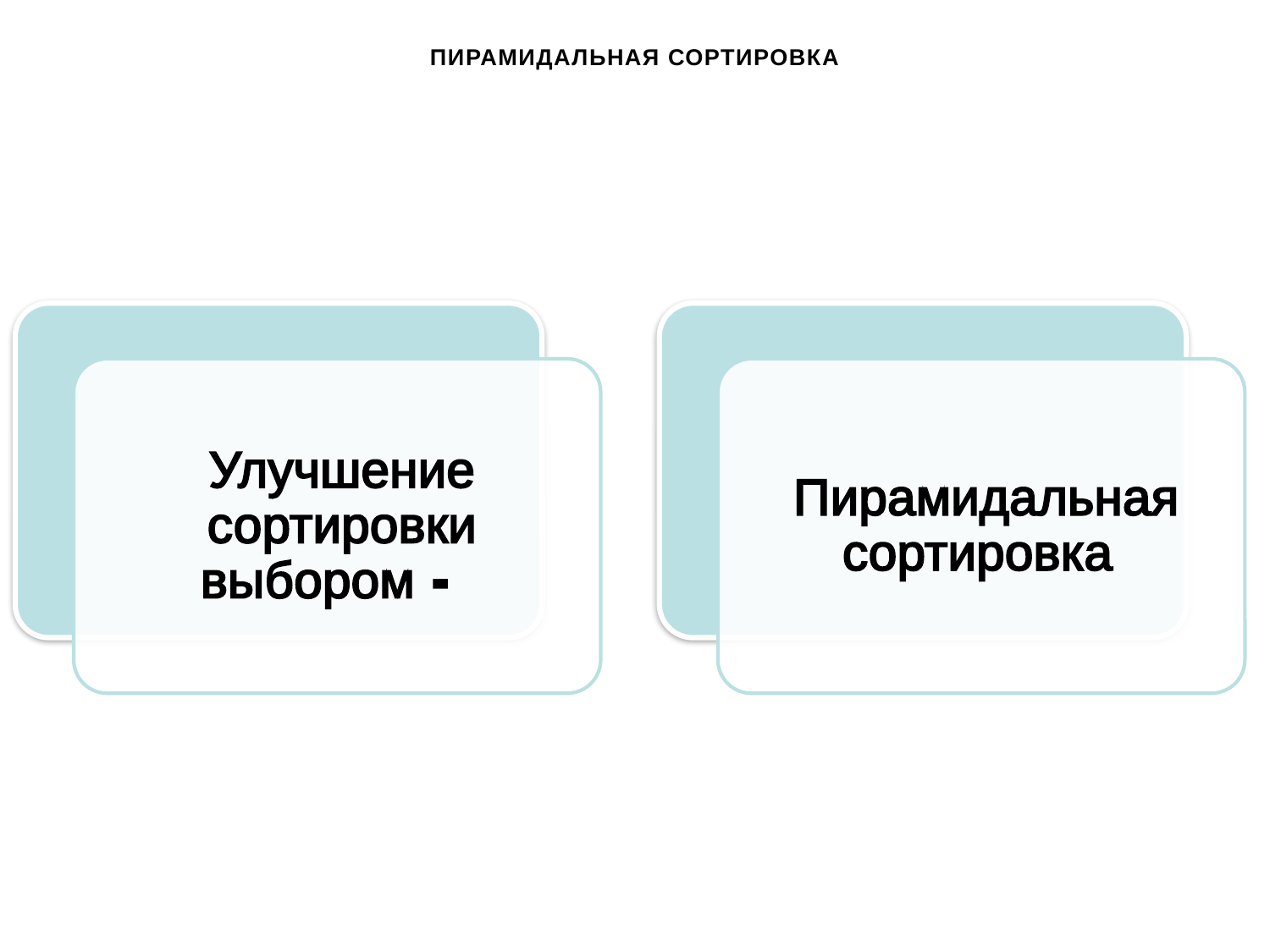

# Пирамидальная сортировка
Улучшение сортировки выбором -
Пирамидальная сортировка